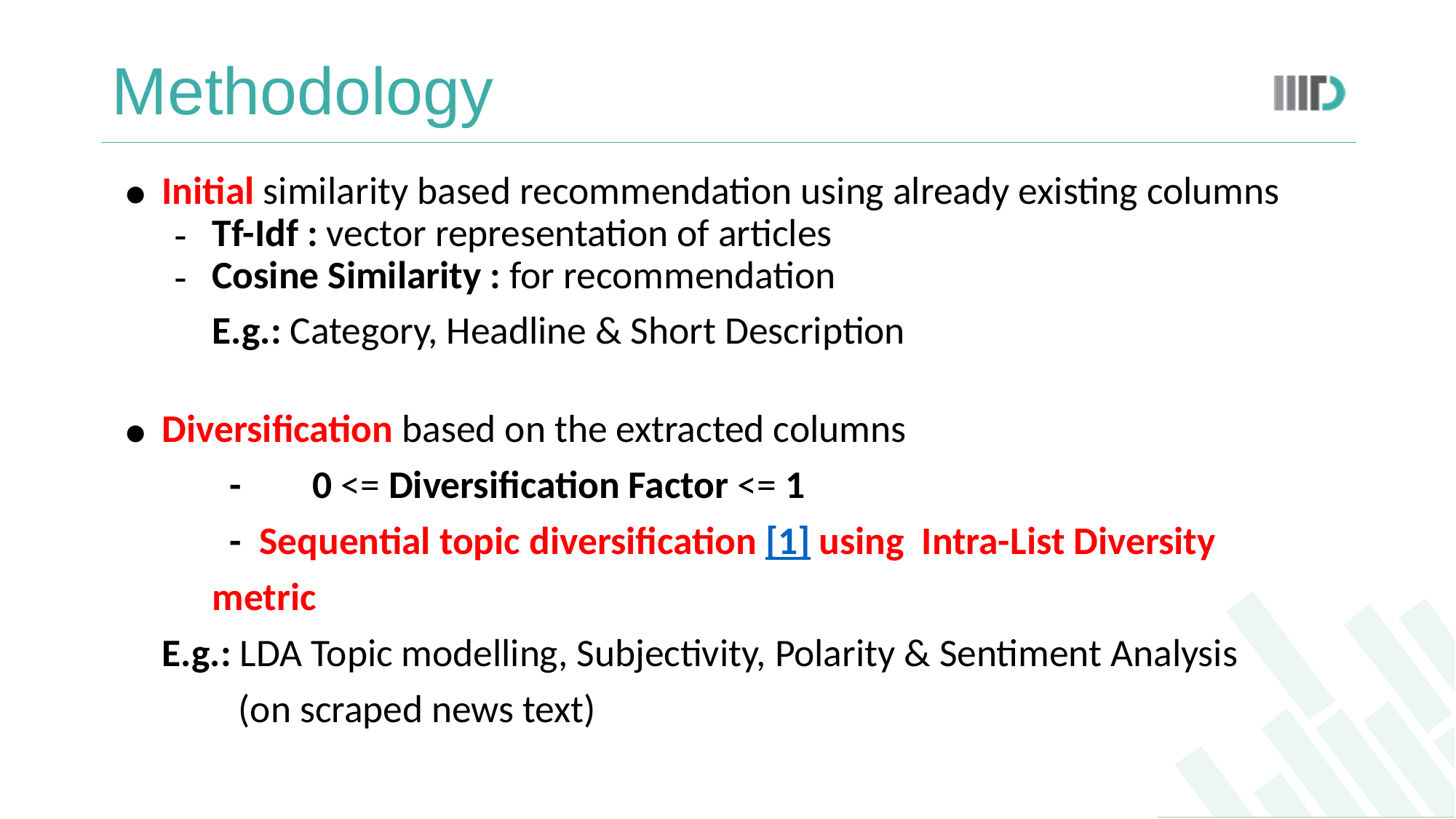

# Methodology
Initial similarity based recommendation using already existing columns
Tf-Idf : vector representation of articles
Cosine Similarity : for recommendation
	E.g.: Category, Headline & Short Description
Diversification based on the extracted columns
	  -	0 <= Diversification Factor <= 1
	  -  Sequential topic diversification [1] using  Intra-List Diversity
metric
E.g.: LDA Topic modelling, Subjectivity, Polarity & Sentiment Analysis
   (on scraped news text)